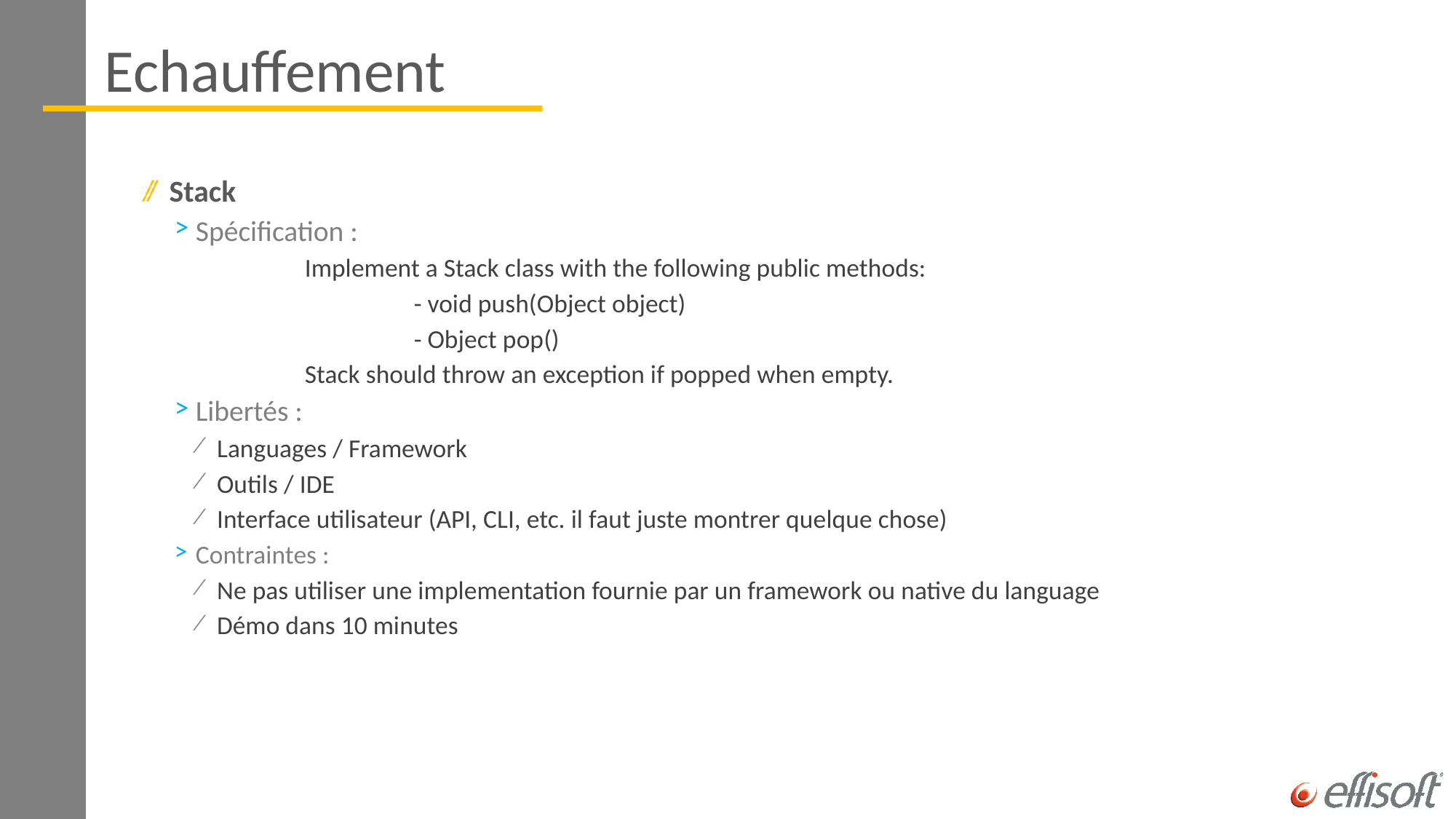

# Echauffement

Stack
Spécification :
	Implement a Stack class with the following public methods:
		- void push(Object object)
		- Object pop()
	Stack should throw an exception if popped when empty.
Libertés :
Languages / Framework
Outils / IDE
Interface utilisateur (API, CLI, etc. il faut juste montrer quelque chose)
Contraintes :
Ne pas utiliser une implementation fournie par un framework ou native du language
Démo dans 10 minutes